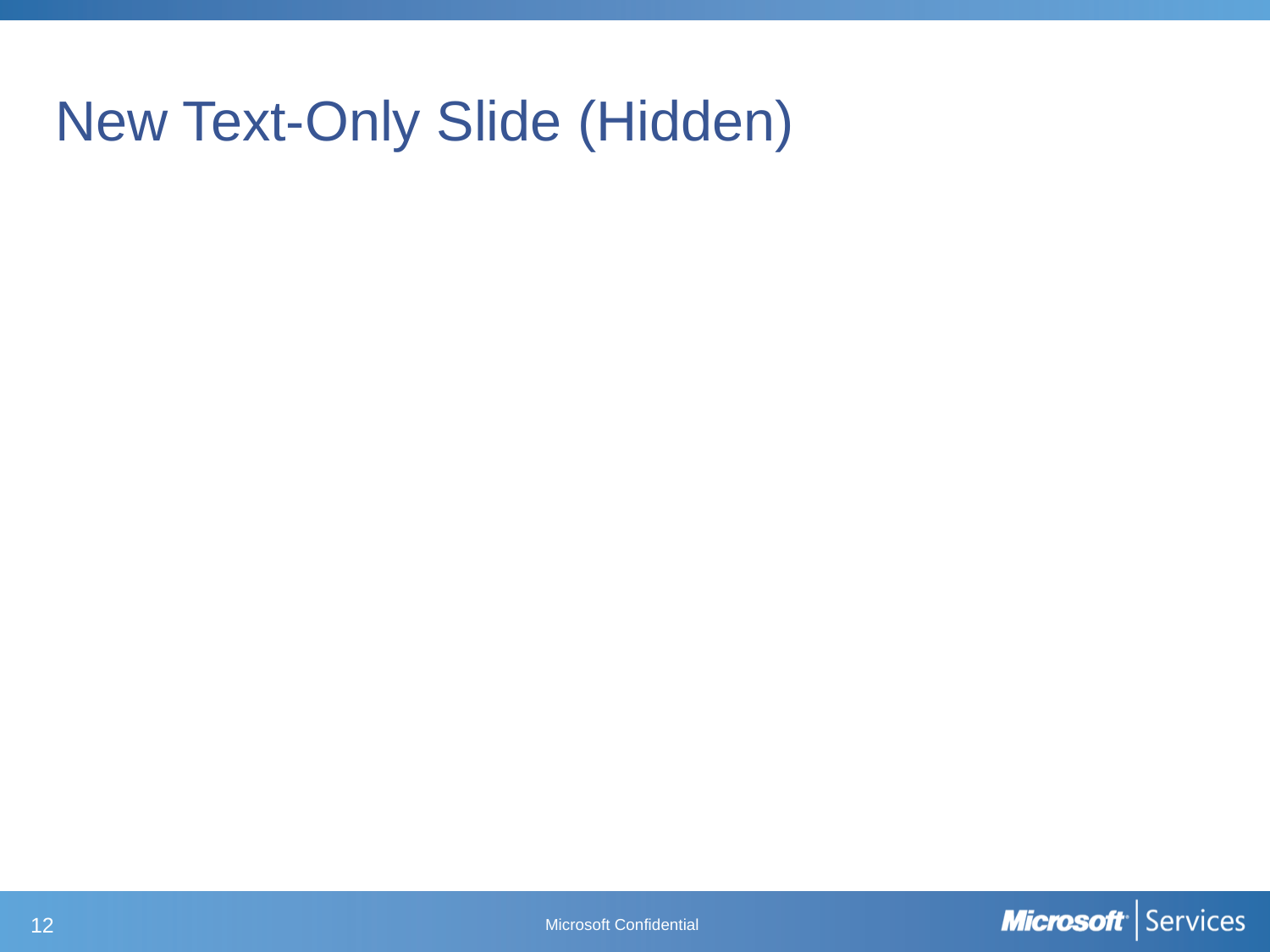

# New Text-Only Slide (Hidden)
12
Microsoft Confidential